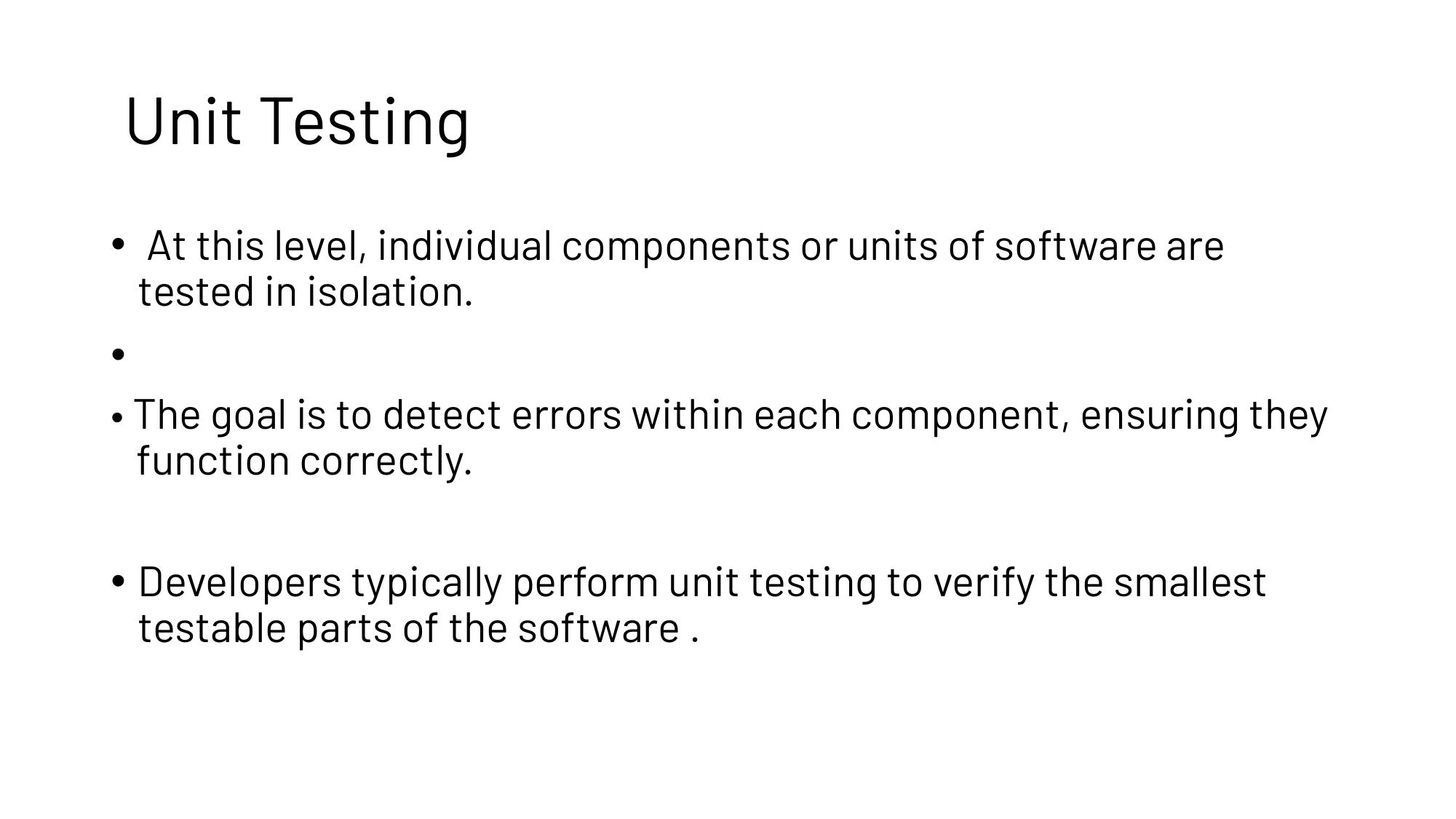

# Unit Testing
 At this level, individual components or units of software are tested in isolation.

• The goal is to detect errors within each component, ensuring they     function correctly.

Developers typically perform unit testing to verify the smallest testable parts of the software .